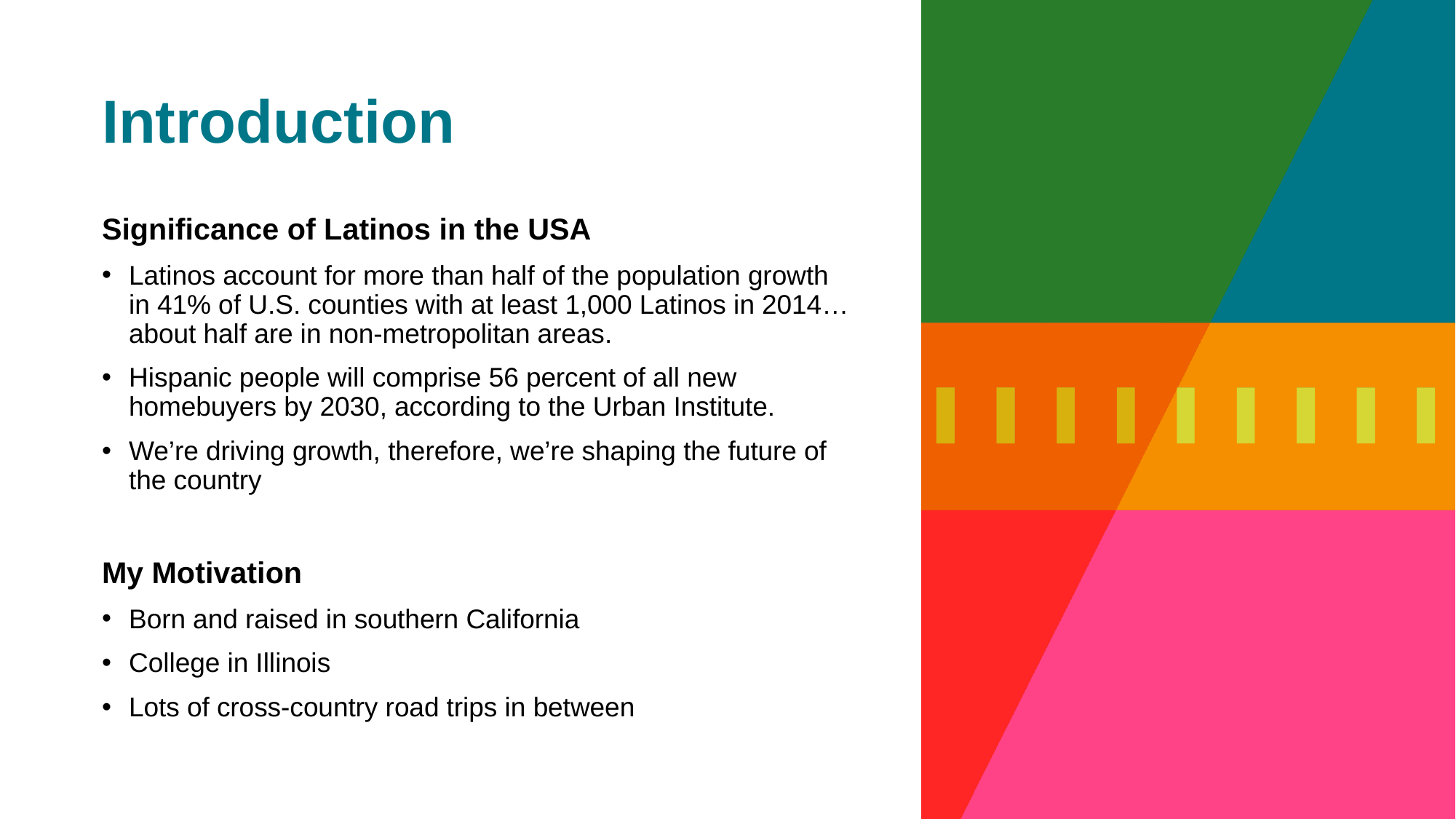

# Introduction
Significance of Latinos in the USA
Latinos account for more than half of the population growth in 41% of U.S. counties with at least 1,000 Latinos in 2014… about half are in non-metropolitan areas.
Hispanic people will comprise 56 percent of all new homebuyers by 2030, according to the Urban Institute.
We’re driving growth, therefore, we’re shaping the future of the country

My Motivation
Born and raised in southern California
College in Illinois
Lots of cross-country road trips in between